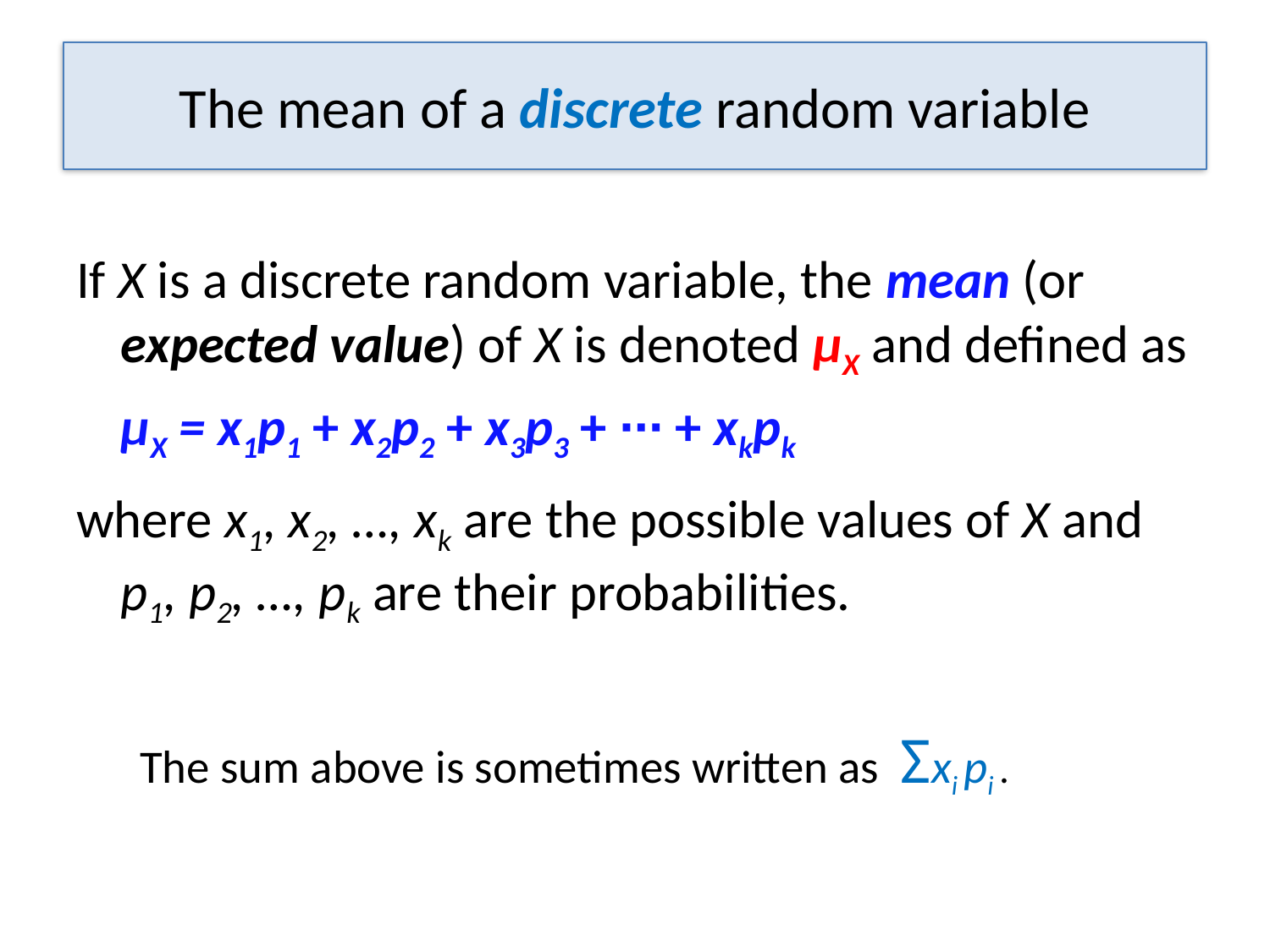

The mean of a discrete random variable
If X is a discrete random variable, the mean (or expected value) of X is denoted μX and defined as
				μX = x1p1 + x2p2 + x3p3 + ∙∙∙ + xkpk
where x1, x2, …, xk are the possible values of X and p1, p2, …, pk are their probabilities.

       The sum above is sometimes written as  Σxi pi .